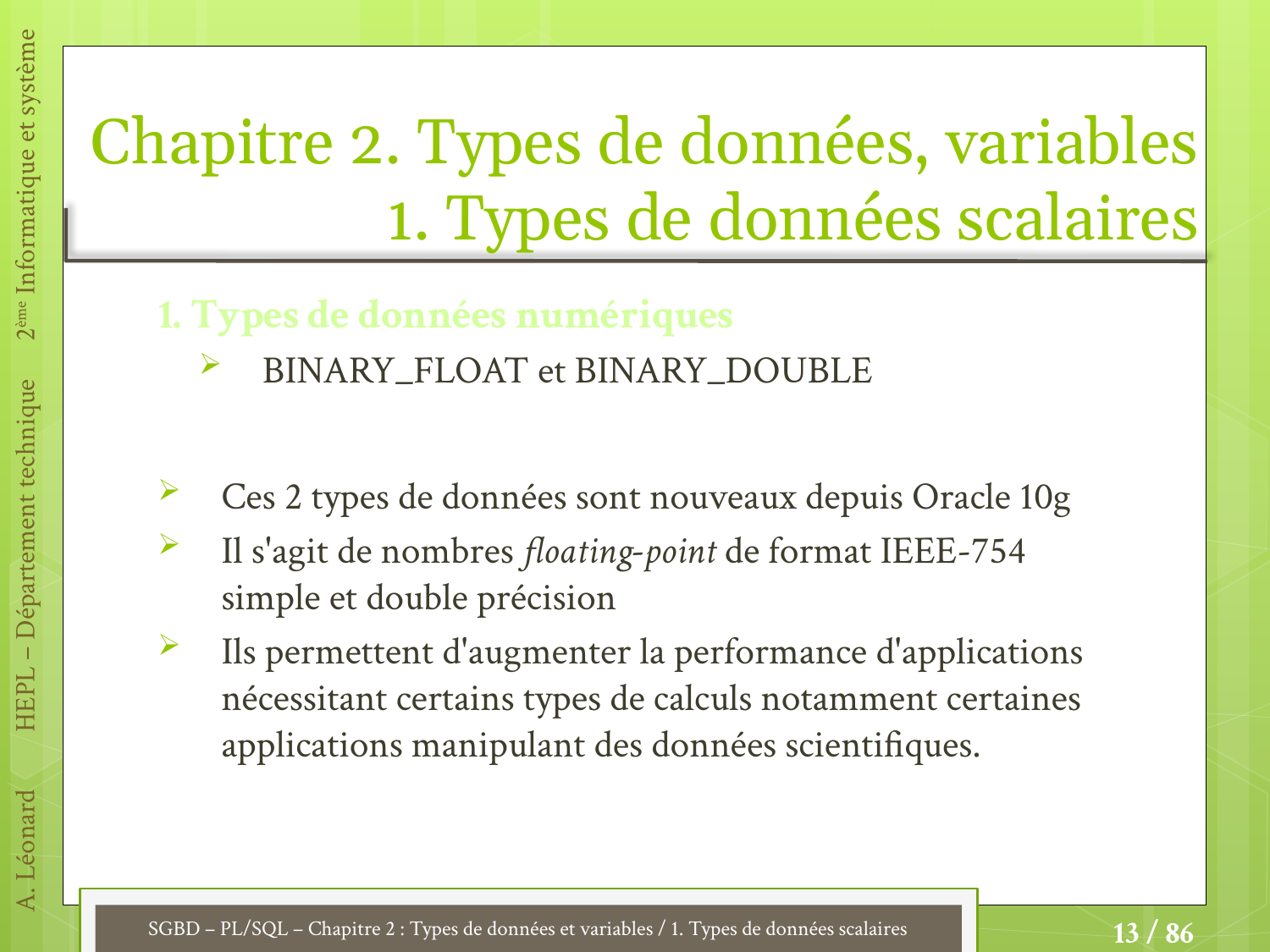

# Chapitre 2. Types de données, variables 1. Types de données scalaires
1. Types de données numériques
BINARY_FLOAT et BINARY_DOUBLE

Ces 2 types de données sont nouveaux depuis Oracle 10g
Il s'agit de nombres floating-point de format IEEE-754 simple et double précision
Ils permettent d'augmenter la performance d'applications nécessitant certains types de calculs notamment certaines applications manipulant des données scientifiques.
SGBD – PL/SQL – Chapitre 2 : Types de données et variables / 1. Types de données scalaires